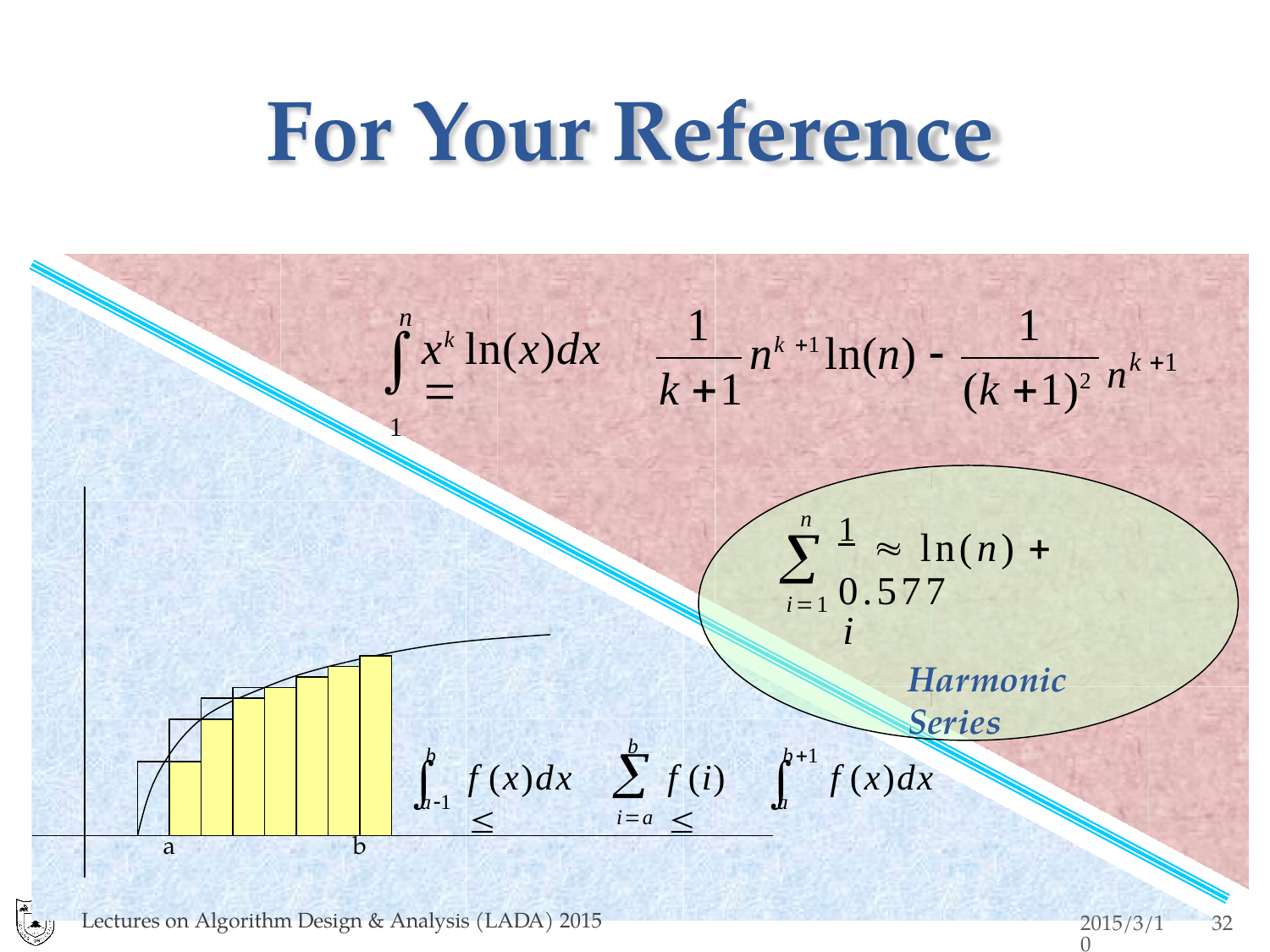

# For Your Reference

1
1
nk +1
n
xk ln(x)dx =
1
∫
nk +1 ln(n) −
k +1
(k +1)2

n
∑
i=1
1 ≈ ln(n) + 0.577
i
Harmonic Series

b
b
b+1
∑
i=a
∫
∫
f (x)dx ≤
f (i) ≤
f (x)dx

a
a−1
a
b

Lectures on Algorithm Design & Analysis (LADA) 2015
32
2015/3/10